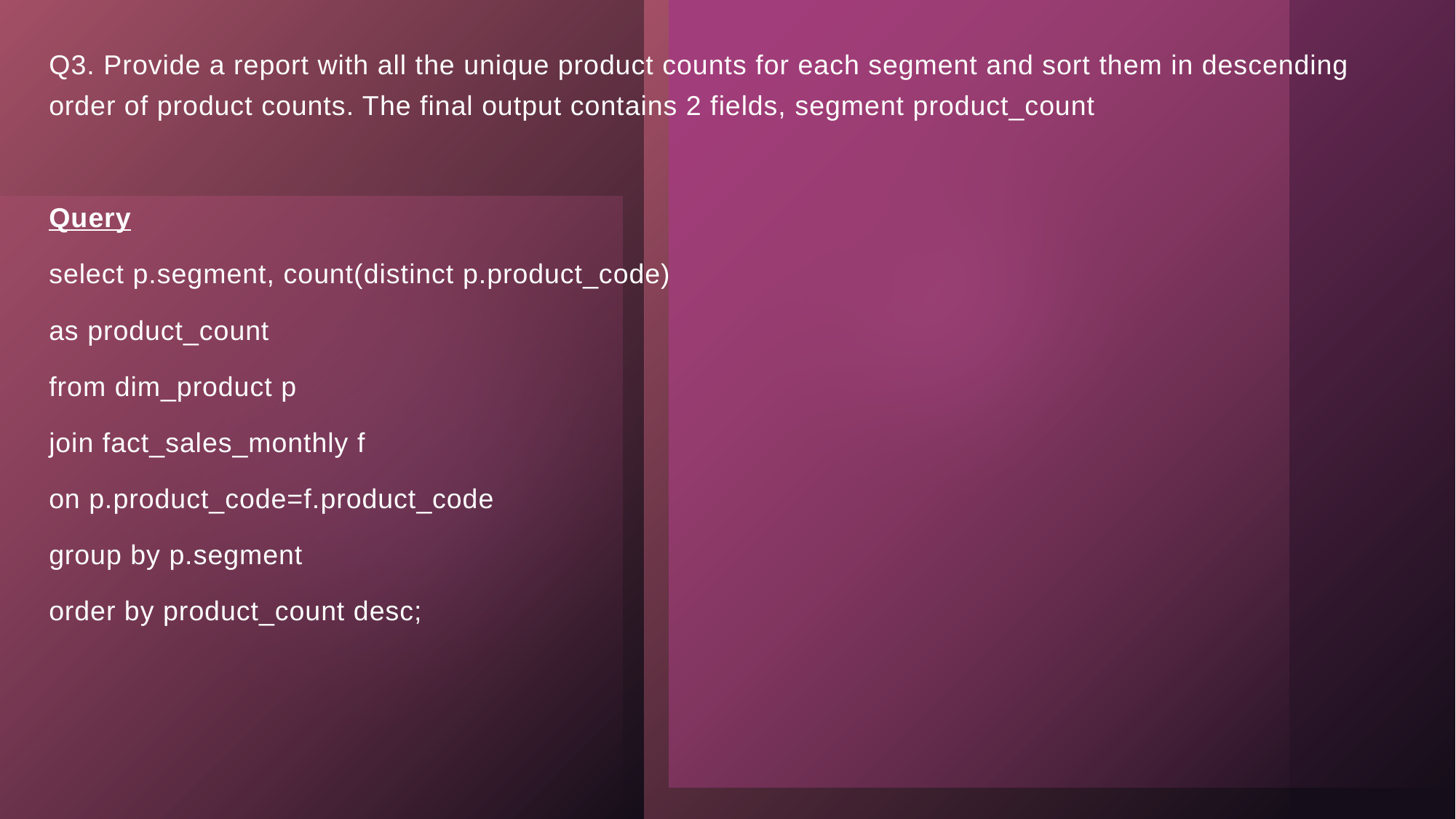

Q3. Provide a report with all the unique product counts for each segment and sort them in descending order of product counts. The final output contains 2 fields, segment product_count

Query
select p.segment, count(distinct p.product_code)
as product_count
from dim_product p
join fact_sales_monthly f
on p.product_code=f.product_code
group by p.segment
order by product_count desc;